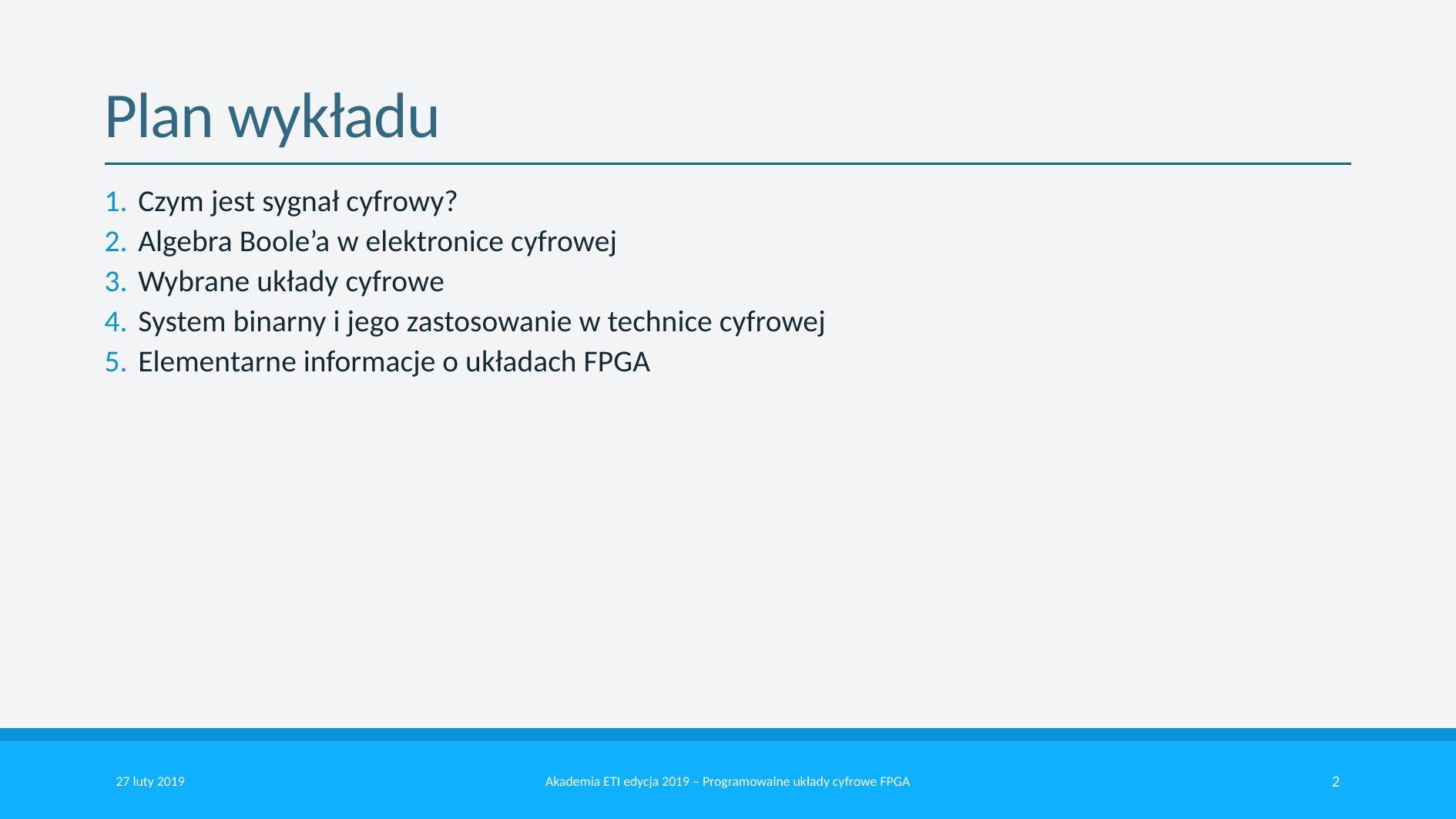

# Plan wykładu
Czym jest sygnał cyfrowy?
Algebra Boole’a w elektronice cyfrowej
Wybrane układy cyfrowe
System binarny i jego zastosowanie w technice cyfrowej
Elementarne informacje o układach FPGA
27 luty 2019
Akademia ETI edycja 2019 – Programowalne układy cyfrowe FPGA
2